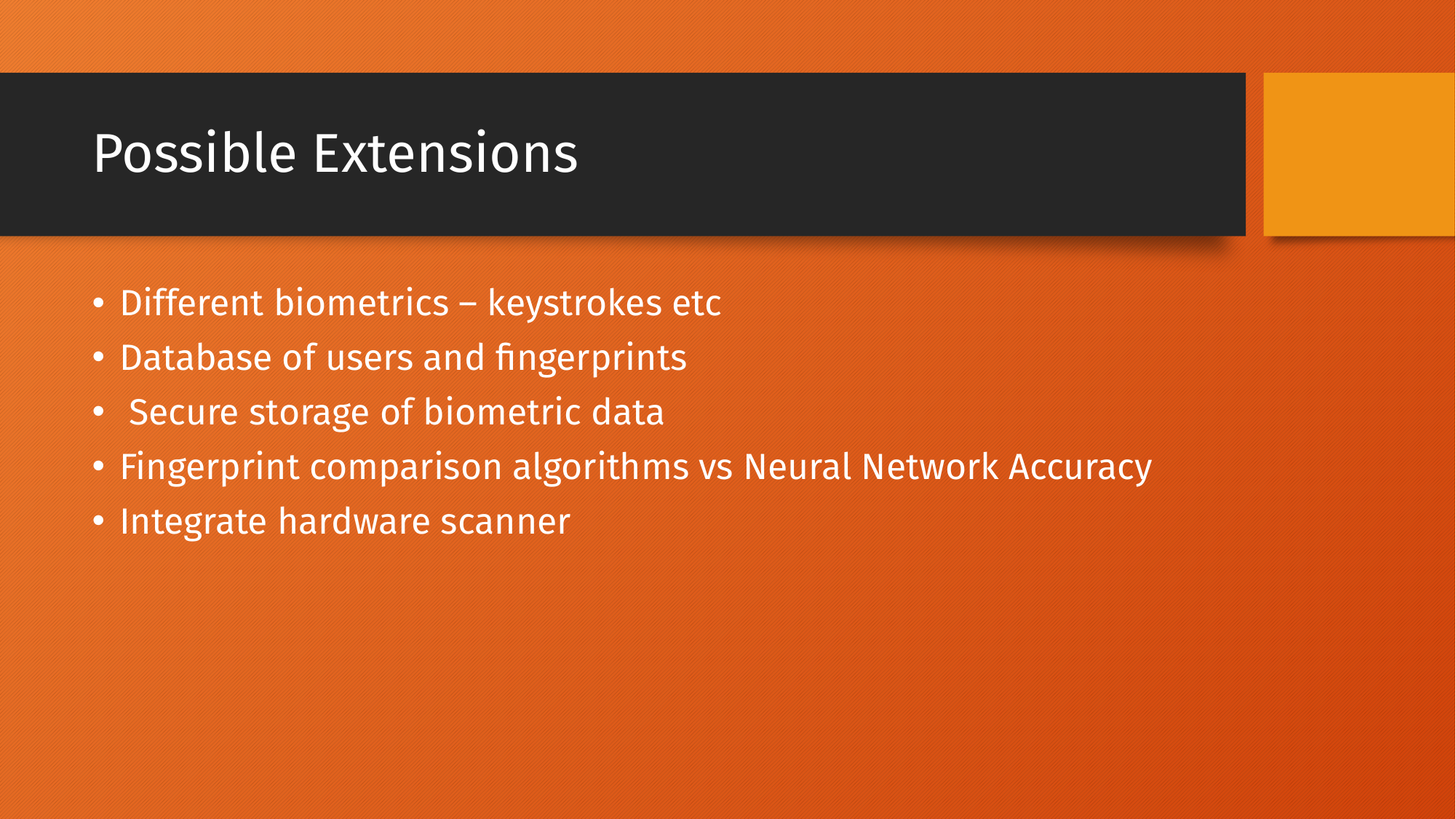

# Possible Extensions
Different biometrics – keystrokes etc
Database of users and fingerprints
 Secure storage of biometric data
Fingerprint comparison algorithms vs Neural Network Accuracy
Integrate hardware scanner